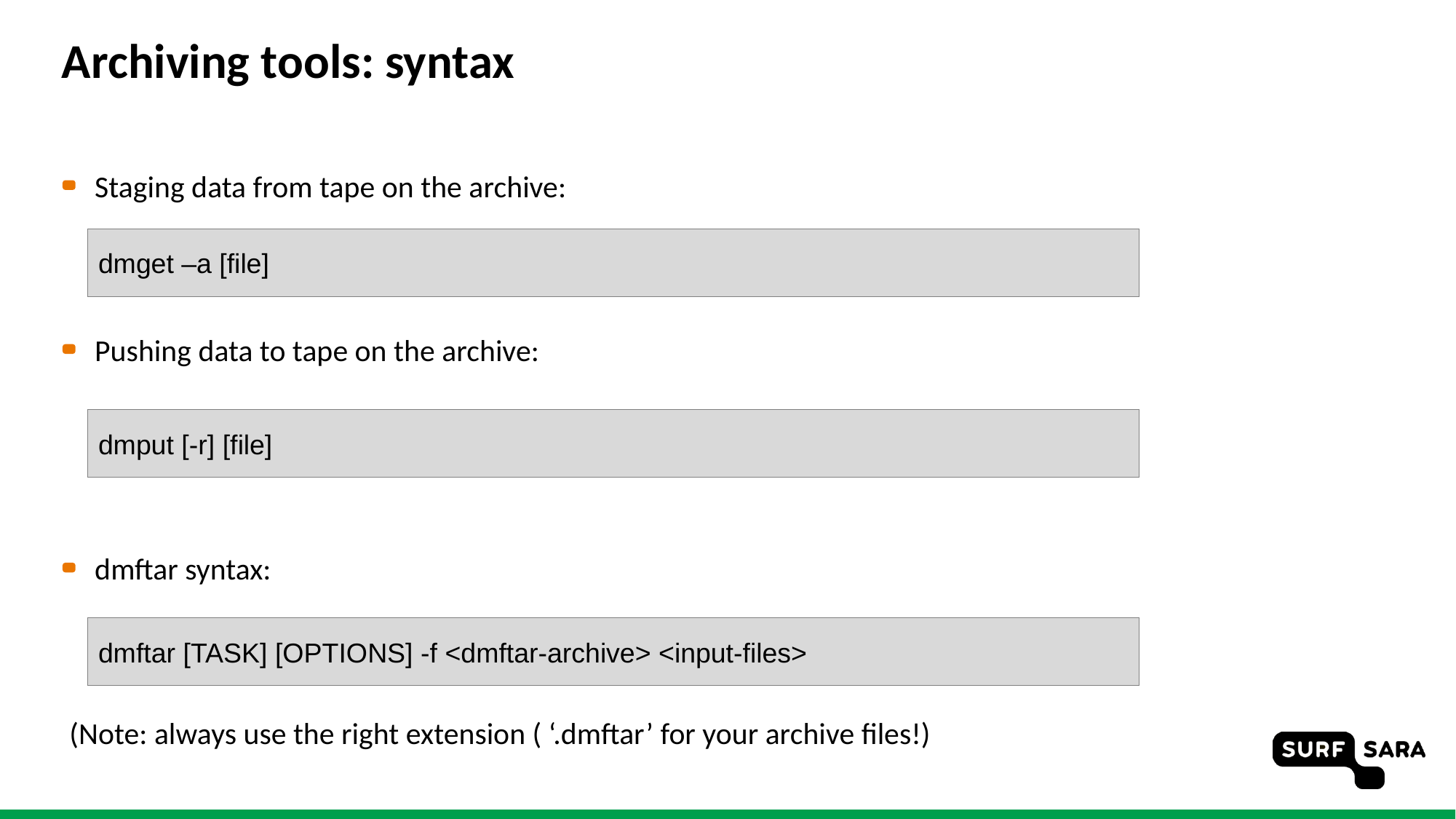

# Archiving tools: syntax
Staging data from tape on the archive:

Pushing data to tape on the archive:

dmftar syntax:

 (Note: always use the right extension ( ‘.dmftar’ for your archive files!)
dmget –a [file]
dmput [-r] [file]
dmftar [TASK] [OPTIONS] -f <dmftar-archive> <input-files>